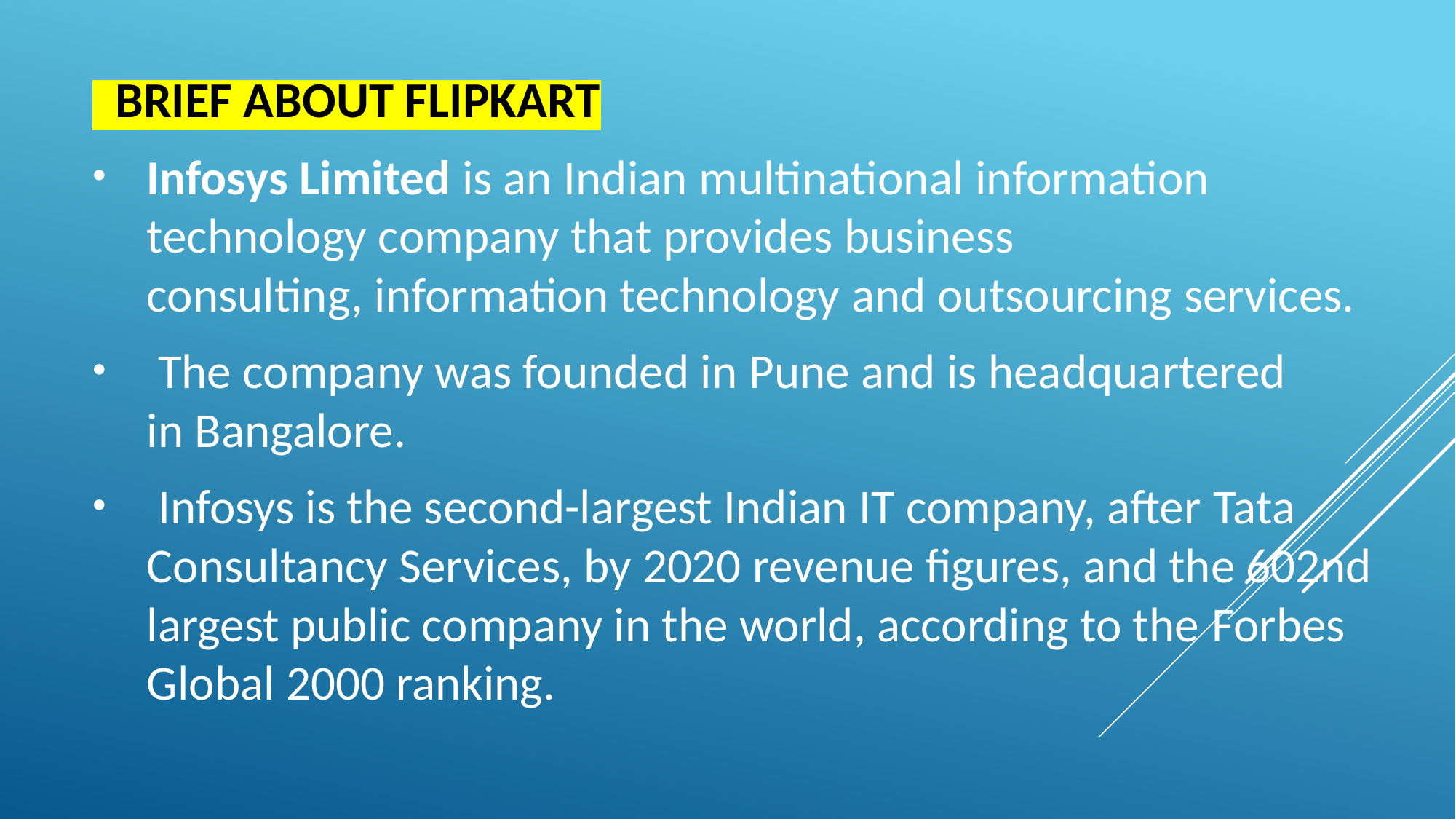

BRIEF ABOUT FLIPKART
Infosys Limited is an Indian multinational information technology company that provides business consulting, information technology and outsourcing services.
 The company was founded in Pune and is headquartered in Bangalore.
 Infosys is the second-largest Indian IT company, after Tata Consultancy Services, by 2020 revenue figures, and the 602nd largest public company in the world, according to the Forbes Global 2000 ranking.